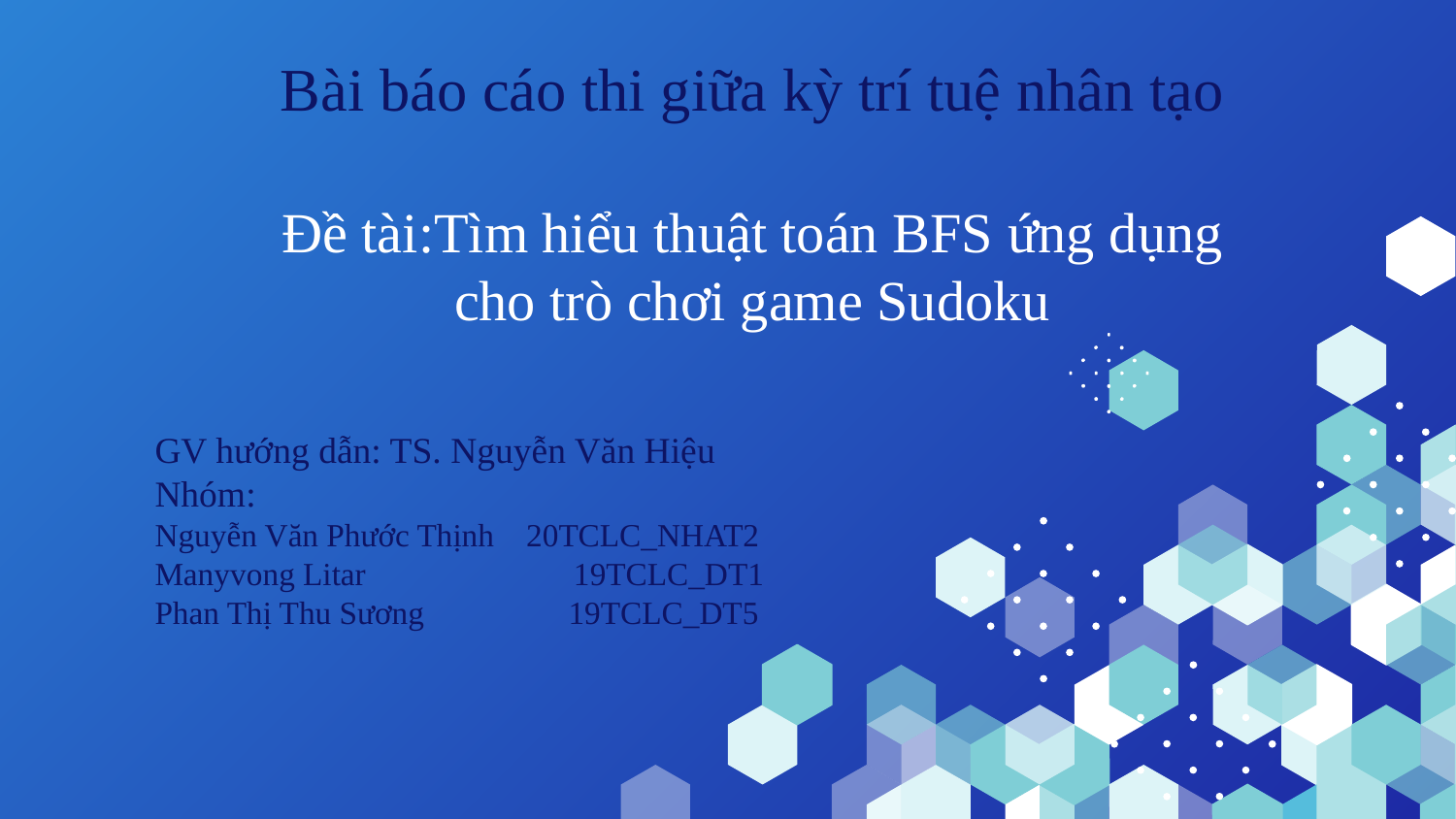

# Bài báo cáo thi giữa kỳ trí tuệ nhân tạo Đề tài:Tìm hiểu thuật toán BFS ứng dụng cho trò chơi game Sudoku
GV hướng dẫn: TS. Nguyễn Văn Hiệu
Nhóm:
Nguyễn Văn Phước Thịnh    20TCLC_NHAT2
Manyvong Litar                          19TCLC_DT1
Phan Thị Thu Sương                  19TCLC_DT5